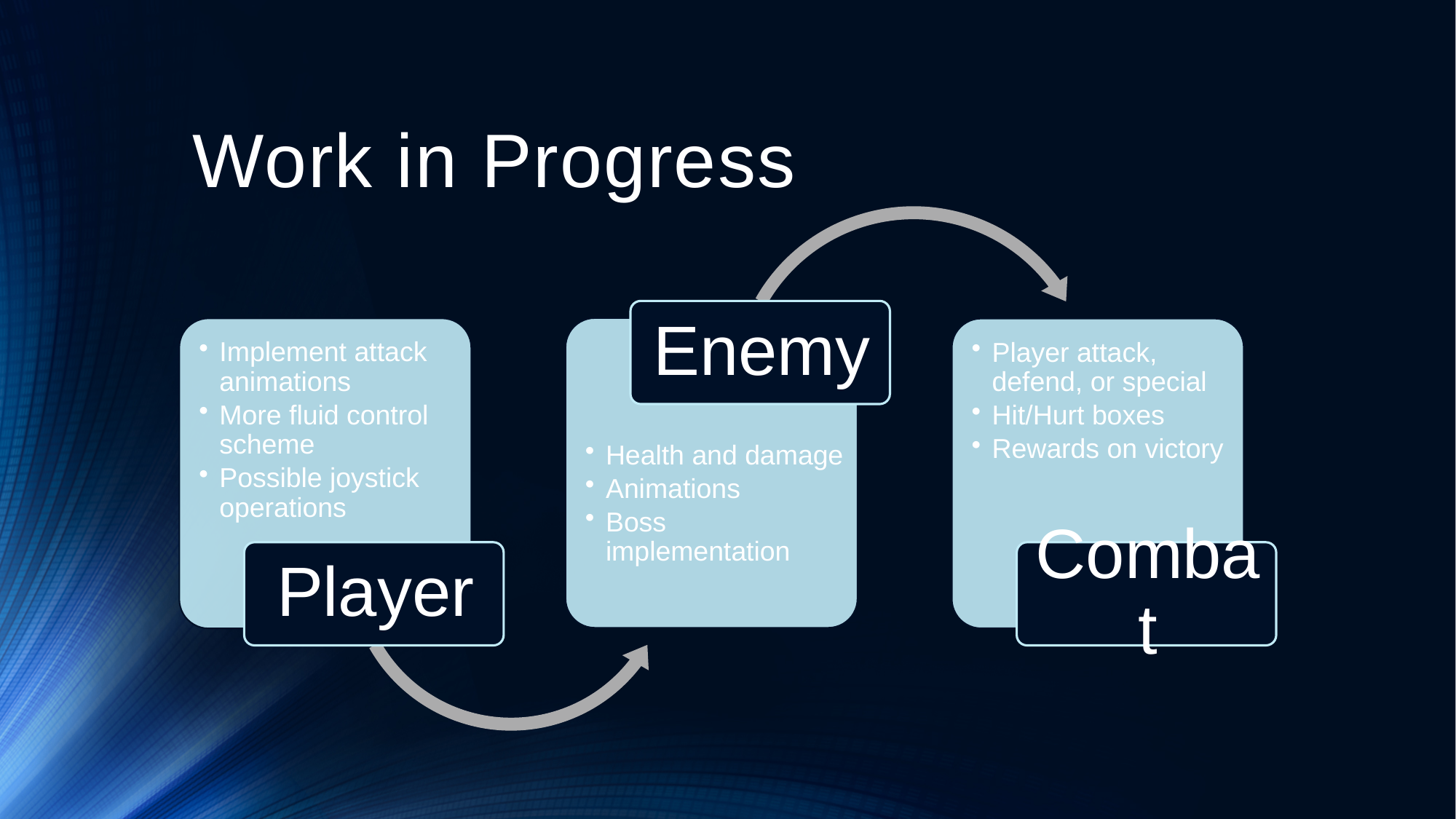

# Work in Progress
Implement attack animations
More fluid control scheme
Possible joystick operations
Player

Health and damage
Animations
Boss implementation
Enemy
Player attack, defend, or special
Hit/Hurt boxes
Rewards on victory
Combat